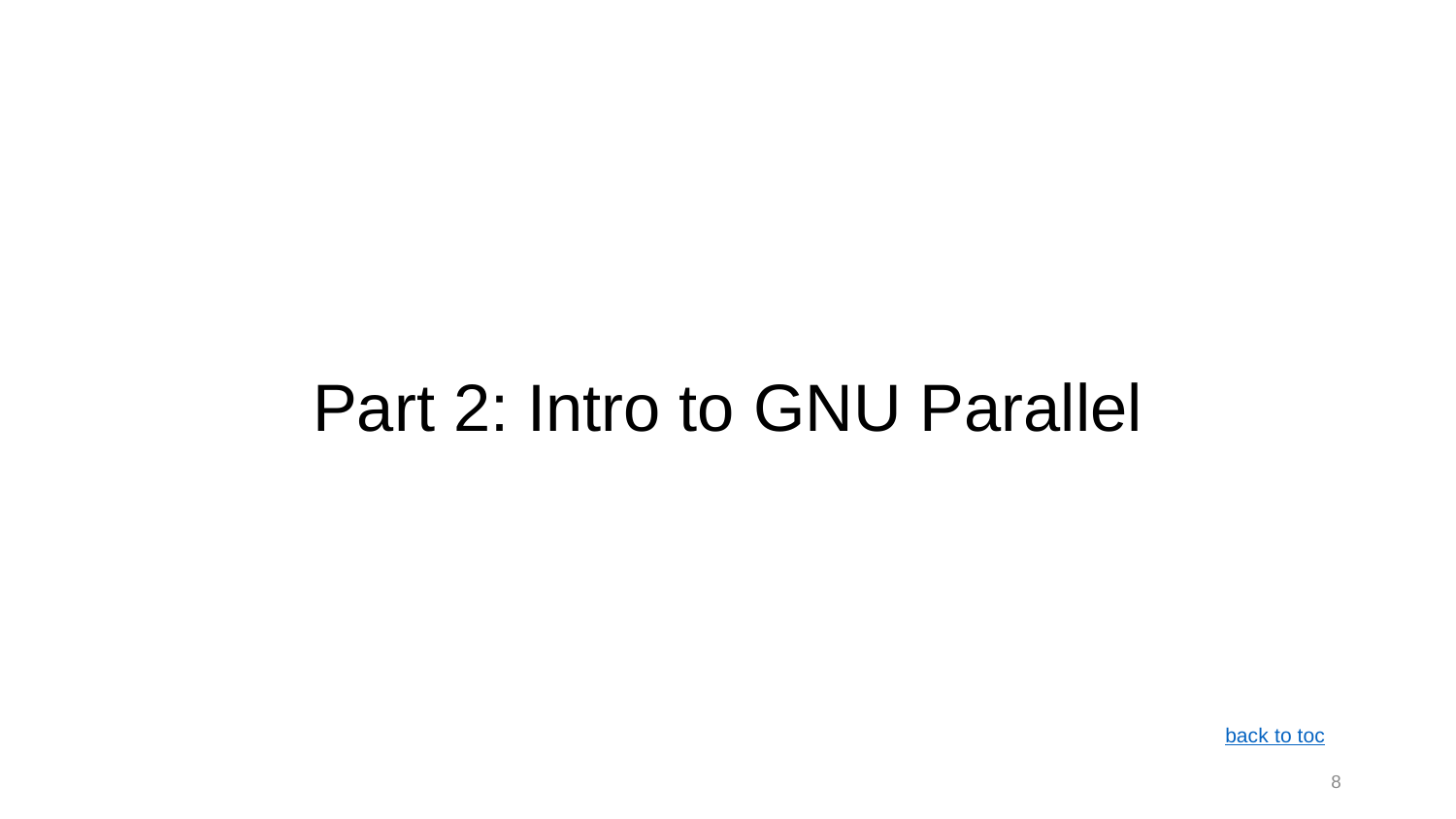

# Part 2: Intro to GNU Parallel
back to toc
8